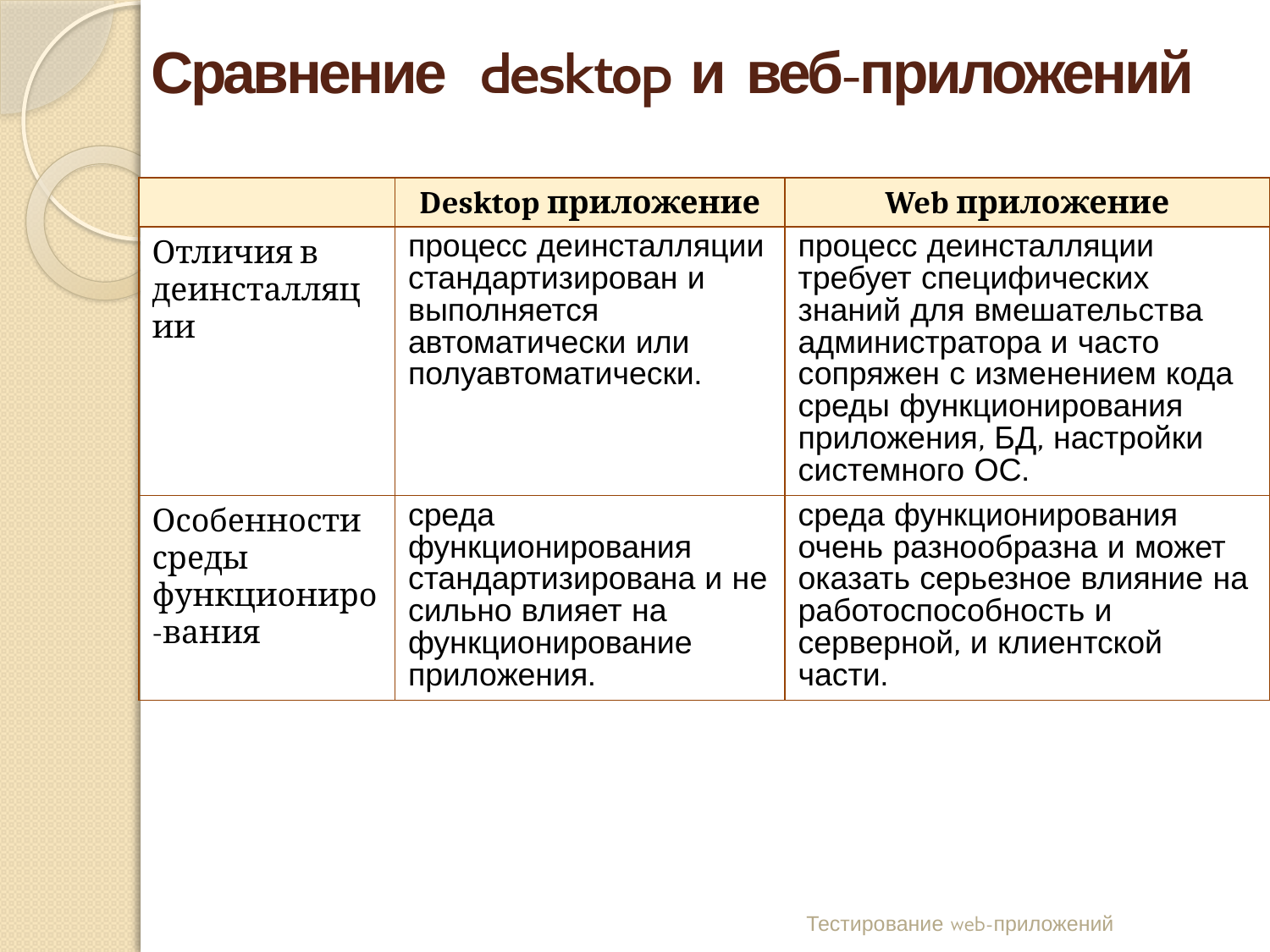

# Сравнение  desktop и веб-приложений
|  | Desktop приложение | Web приложение |
| --- | --- | --- |
| Отличия в деинсталляции | процесс деинсталляции стандартизирован и выполняется автоматически или полуавтоматически. | процесс деинсталляции требует специфических знаний для вмешательства администратора и часто сопряжен с изменением кода среды функционирования приложения, БД, настройки системного ОС. |
| Особенности среды функциониро-вания | среда функционирования стандартизирована и не сильно влияет на функционирование приложения. | среда функционирования очень разнообразна и может оказать серьезное влияние на работоспособность и серверной, и клиентской части. |
Тестирование web-приложений